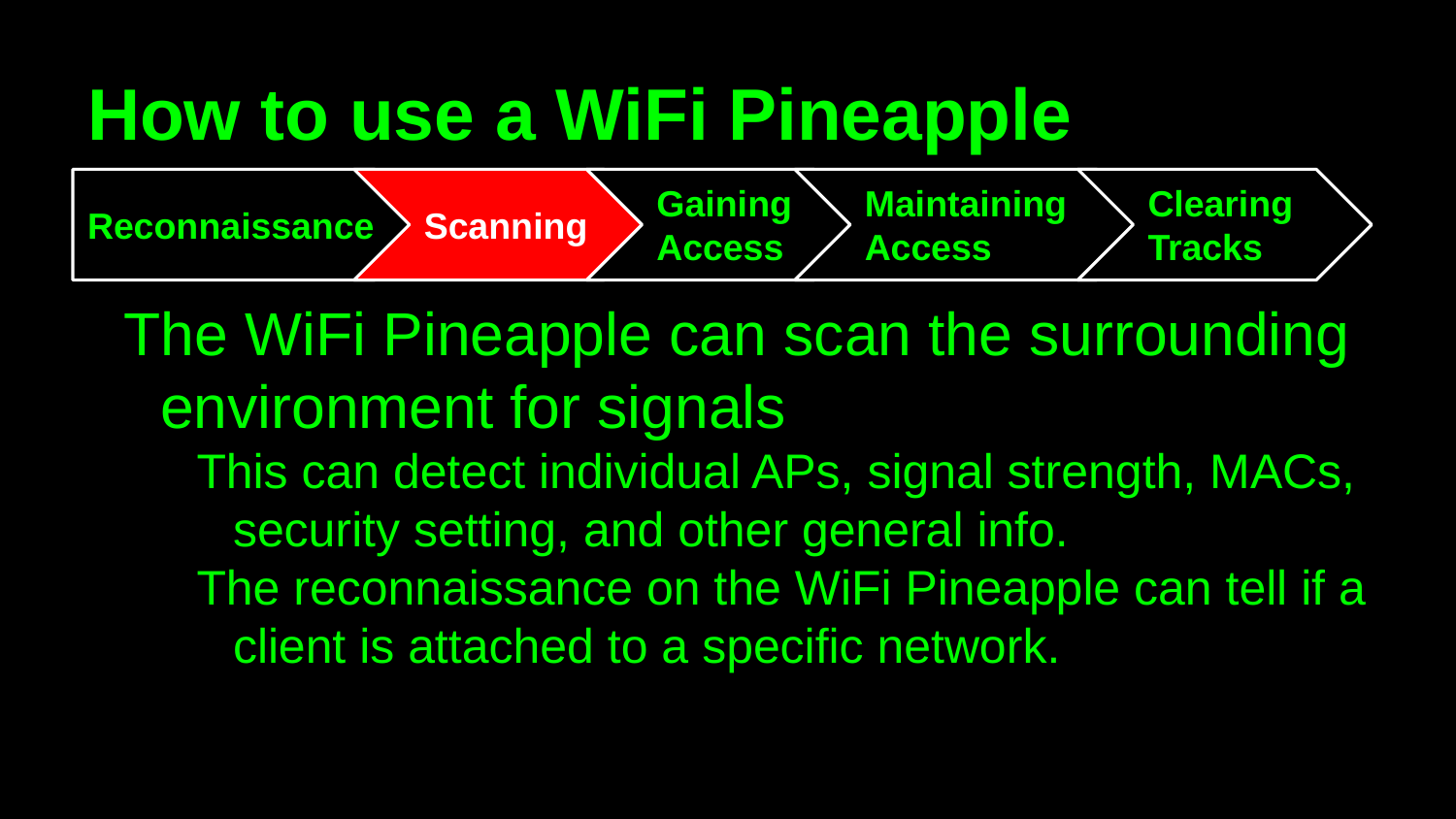

# How to use a WiFi Pineapple
Reconnaissance
Scanning
Gaining Access
Maintaining Access
Clearing Tracks
The WiFi Pineapple can scan the surrounding environment for signals
This can detect individual APs, signal strength, MACs, security setting, and other general info.
The reconnaissance on the WiFi Pineapple can tell if a client is attached to a specific network.